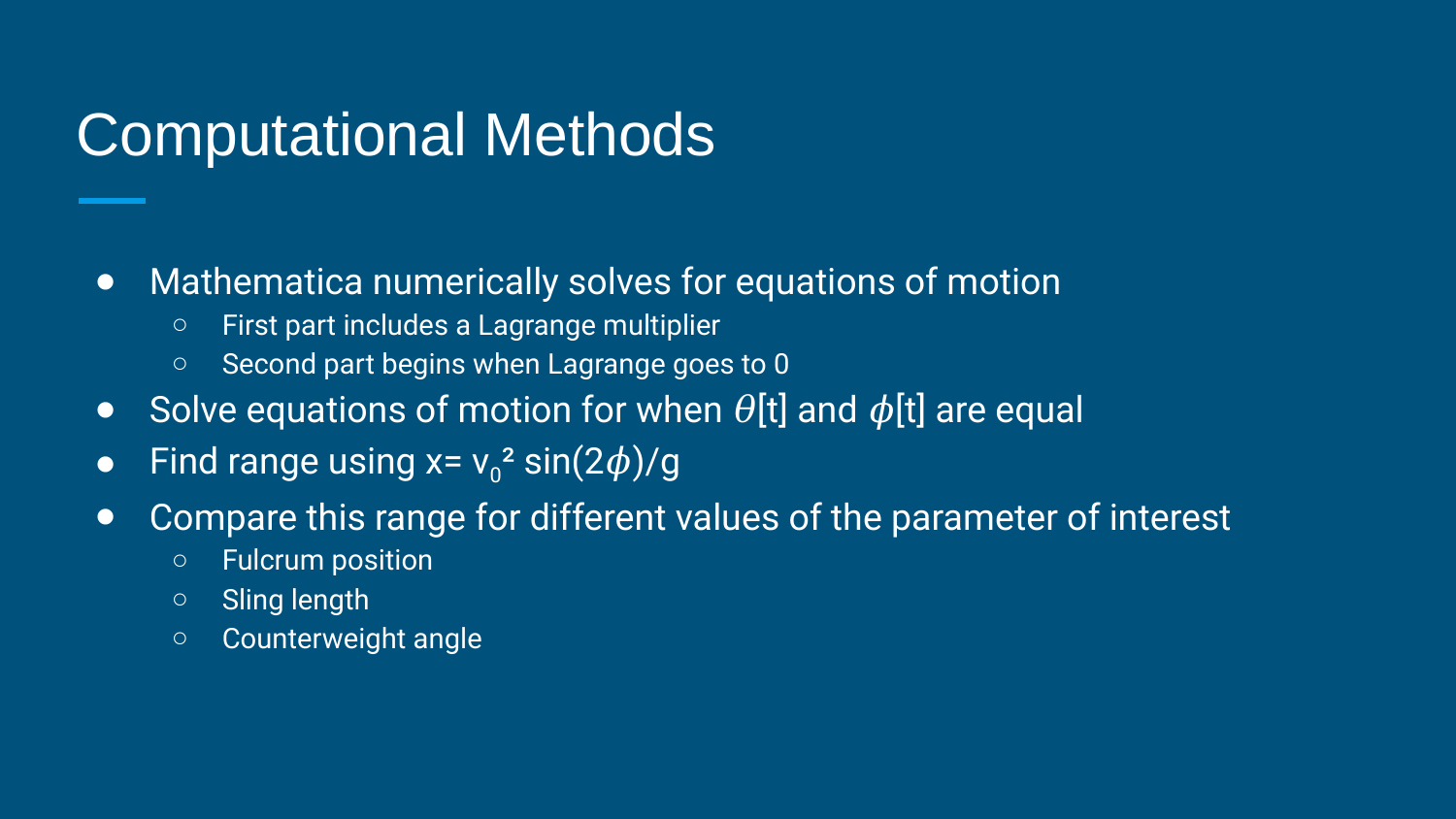

# Computational Methods
Mathematica numerically solves for equations of motion
First part includes a Lagrange multiplier
Second part begins when Lagrange goes to 0
Solve equations of motion for when 𝜃[t] and 𝜙[t] are equal
Find range using x= v0² sin(2𝜙)/g
Compare this range for different values of the parameter of interest
Fulcrum position
Sling length
Counterweight angle